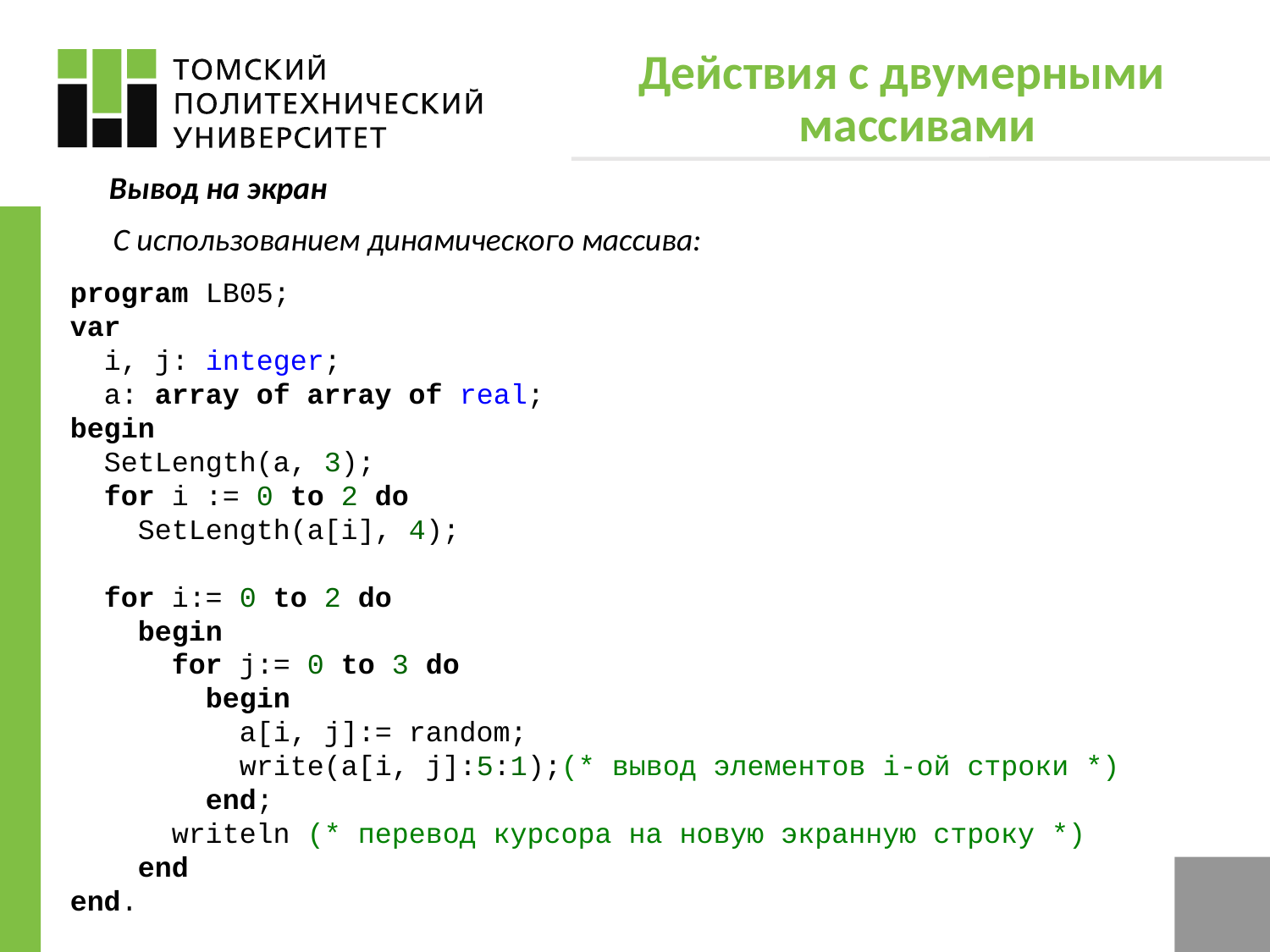

Действия с двумерными массивами

Вывод на экран

С использованием динамического массива:
program LB05;
var
  i, j: integer;
  a: array of array of real;
begin
  SetLength(a, 3);
  for i := 0 to 2 do
    SetLength(a[i], 4);

  for i:= 0 to 2 do
    begin
      for j:= 0 to 3 do
        begin
          a[i, j]:= random;
          write(a[i, j]:5:1);(* вывод элементов i-ой строки *)
        end;
      writeln (* перевод курсора на новую экранную строку *)
    end
end.

7